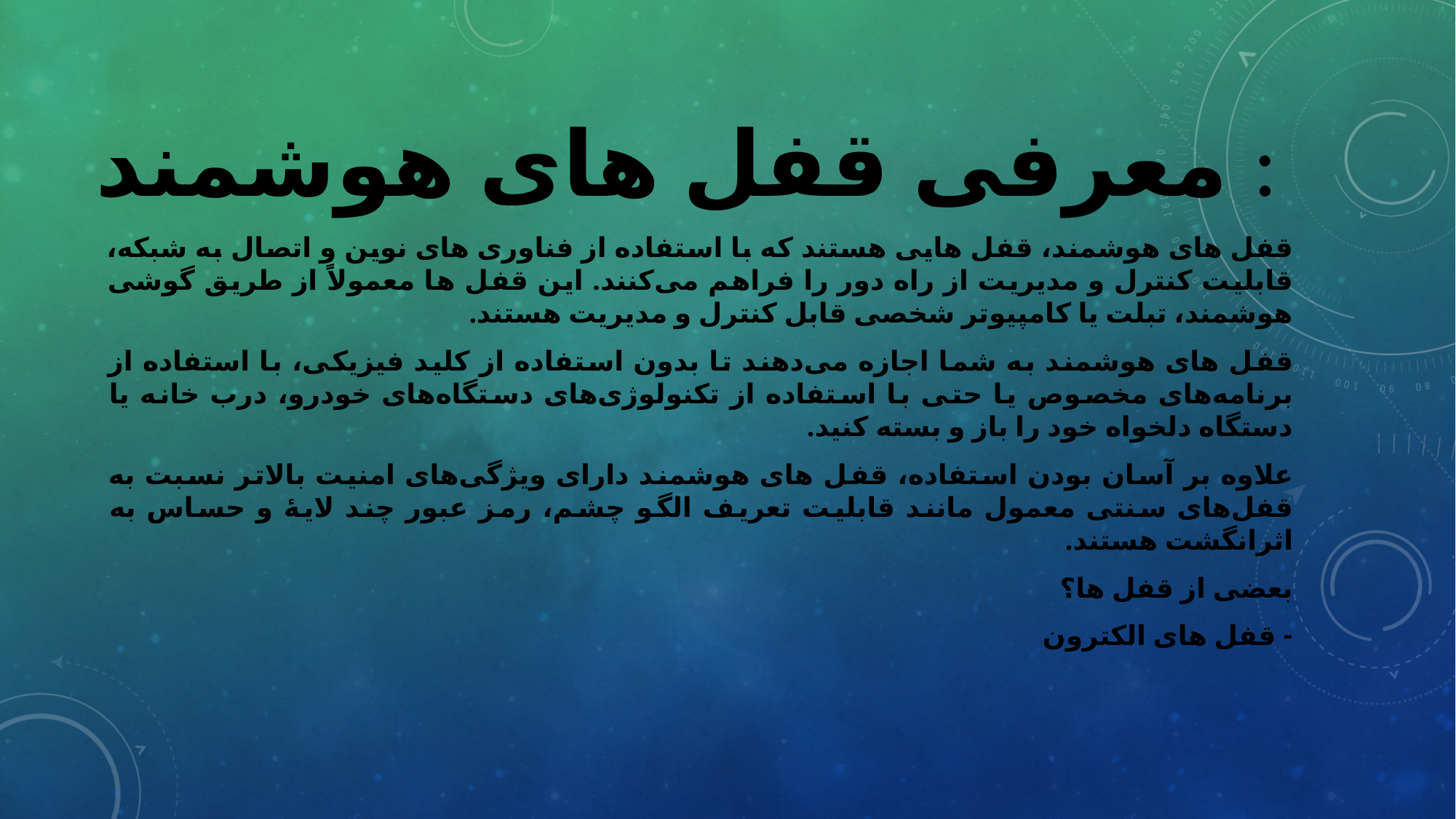

# معرفی قفل های هوشمند :
قفل های هوشمند، قفل هایی هستند که با استفاده از فناوری های نوین و اتصال به شبکه، قابلیت کنترل و مدیریت از راه دور را فراهم می‌کنند. این قفل ها معمولاً از طریق گوشی هوشمند، تبلت یا کامپیوتر شخصی قابل کنترل و مدیریت هستند.
قفل های هوشمند به شما اجازه می‌دهند تا بدون استفاده از کلید فیزیکی، با استفاده از برنامه‌های مخصوص یا حتی با استفاده از تکنولوژی‌های دستگاه‌های خودرو، درب خانه یا دستگاه دلخواه خود را باز و بسته کنید.
علاوه بر آسان بودن استفاده، قفل های هوشمند دارای ویژگی‌های امنیت بالاتر نسبت به قفل‌های سنتی معمول مانند قابلیت تعریف الگو چشم، رمز عبور چند لایۀ و حساس به اثرانگشت هستند.
بعضی از قفل ها‌‌‌‌‌‍‍‍‍‍‍‍‍‍‍‍‌‌‌‌‌‌‌‌‌‌‌‎؟
- قفل های الکترون